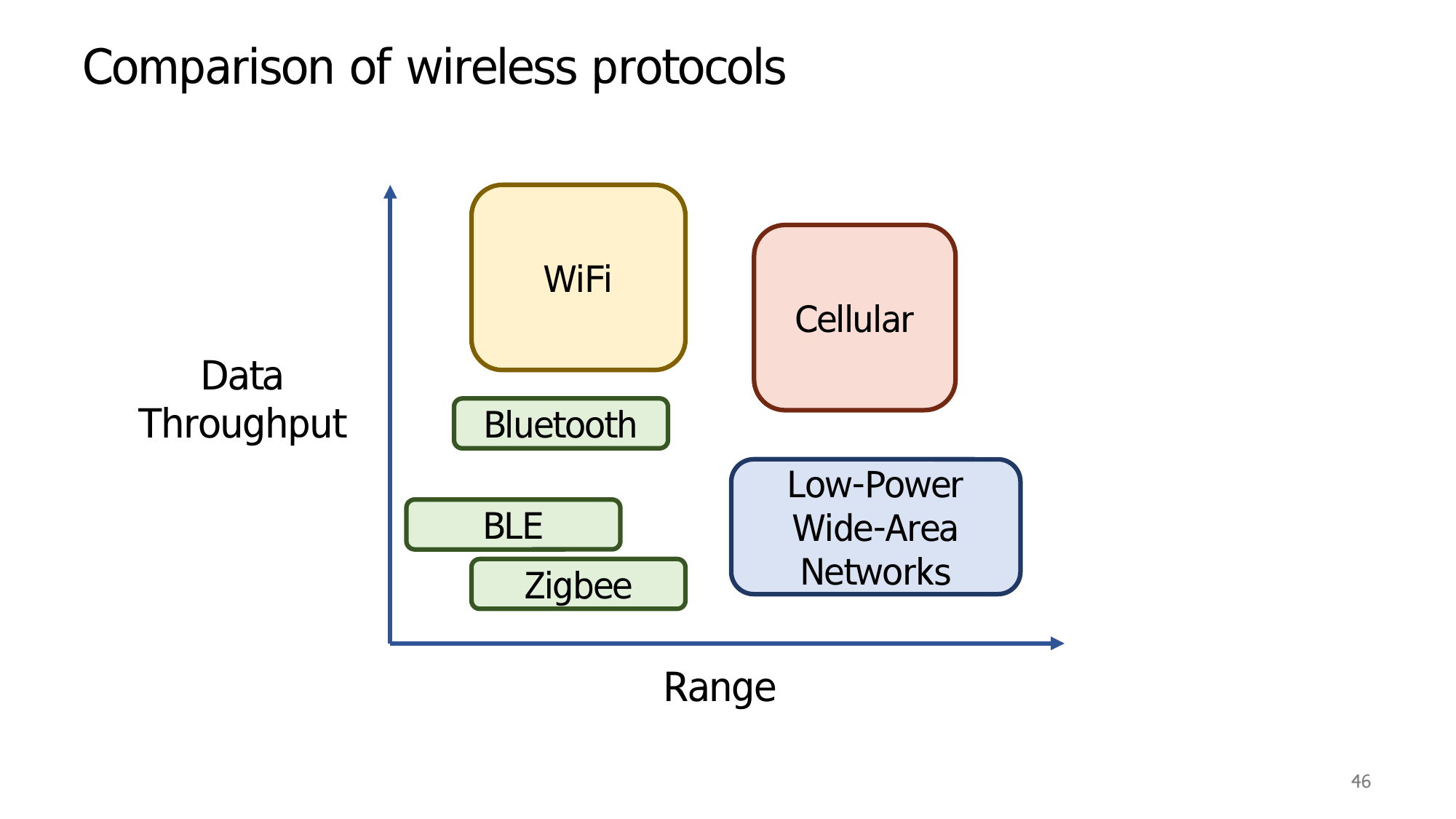

# Comparison of wireless protocols
WiFi
Cellular
Data
Throughput
Bluetooth
Low-Power
Wide-Area Networks
BLE
Zigbee
Range
46